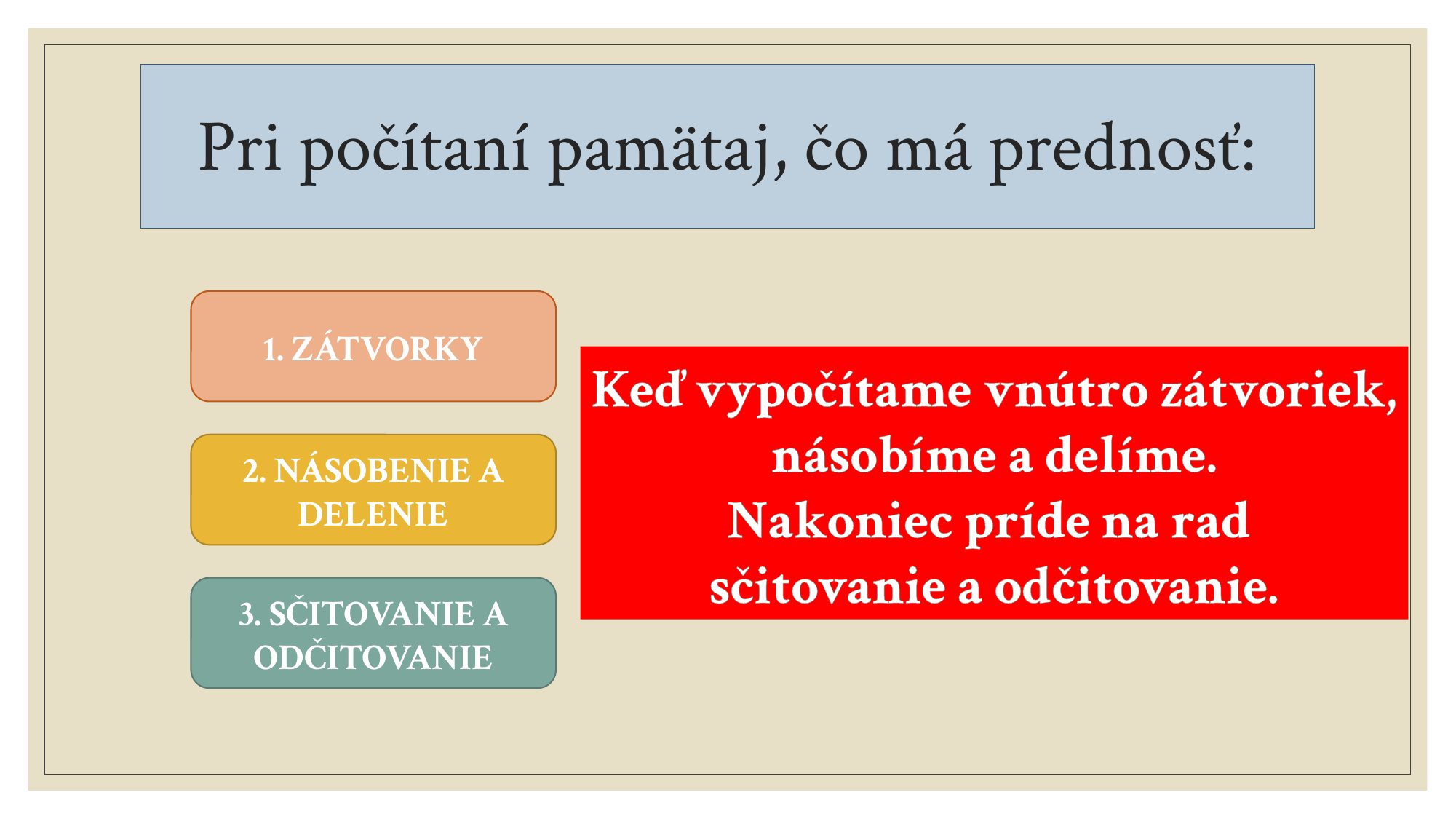

Pri počítaní pamätaj, čo má prednosť:
1. ZÁTVORKY
Keď vypočítame vnútro zátvoriek,
násobíme a delíme.
Nakoniec príde na rad
sčitovanie a odčitovanie.
2. NÁSOBENIE A DELENIE
3. SČITOVANIE A ODČITOVANIE